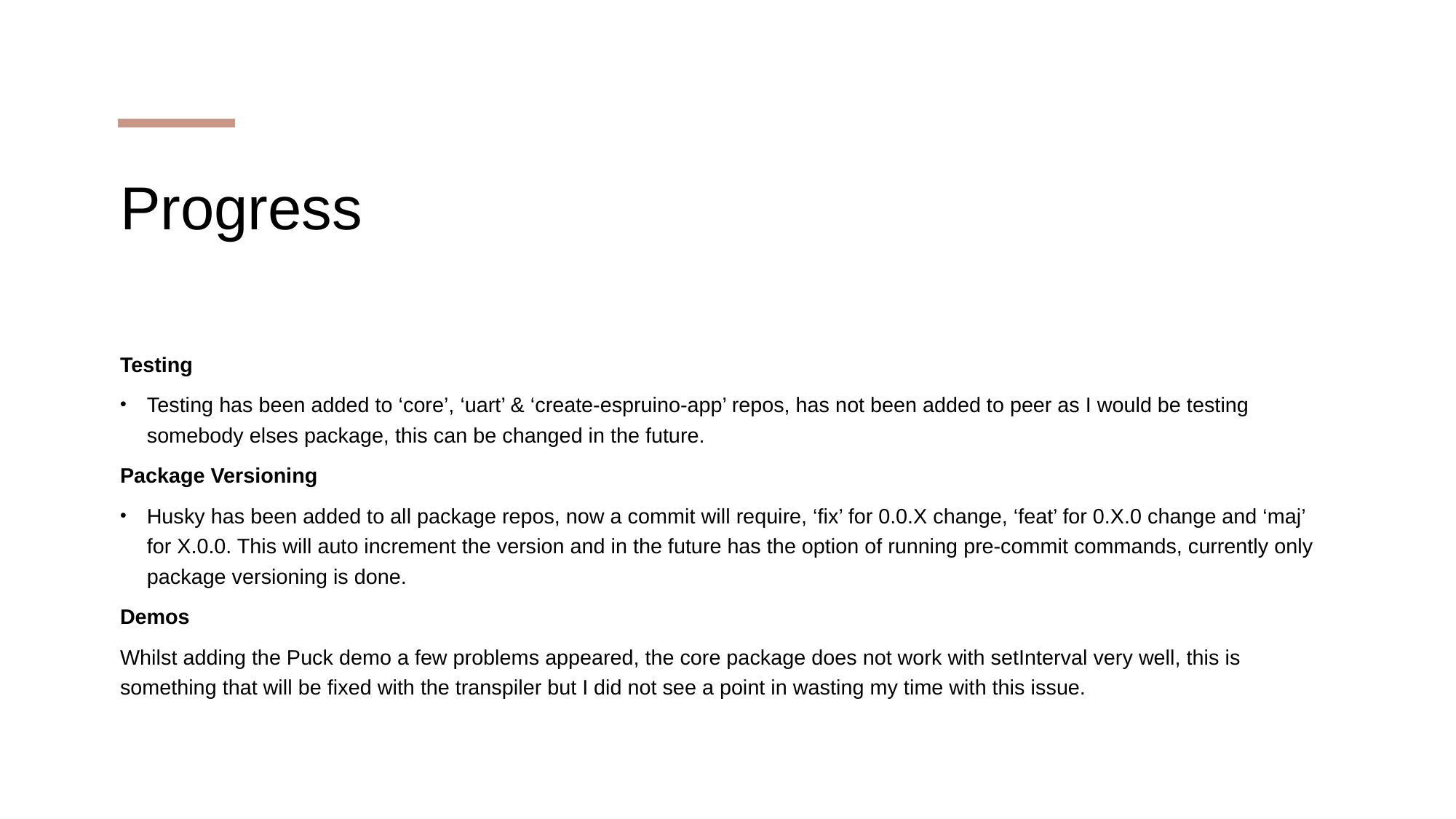

# Progress
Testing
Testing has been added to ‘core’, ‘uart’ & ‘create-espruino-app’ repos, has not been added to peer as I would be testing somebody elses package, this can be changed in the future.
Package Versioning
Husky has been added to all package repos, now a commit will require, ‘fix’ for 0.0.X change, ‘feat’ for 0.X.0 change and ‘maj’ for X.0.0. This will auto increment the version and in the future has the option of running pre-commit commands, currently only package versioning is done.
Demos
Whilst adding the Puck demo a few problems appeared, the core package does not work with setInterval very well, this is something that will be fixed with the transpiler but I did not see a point in wasting my time with this issue.